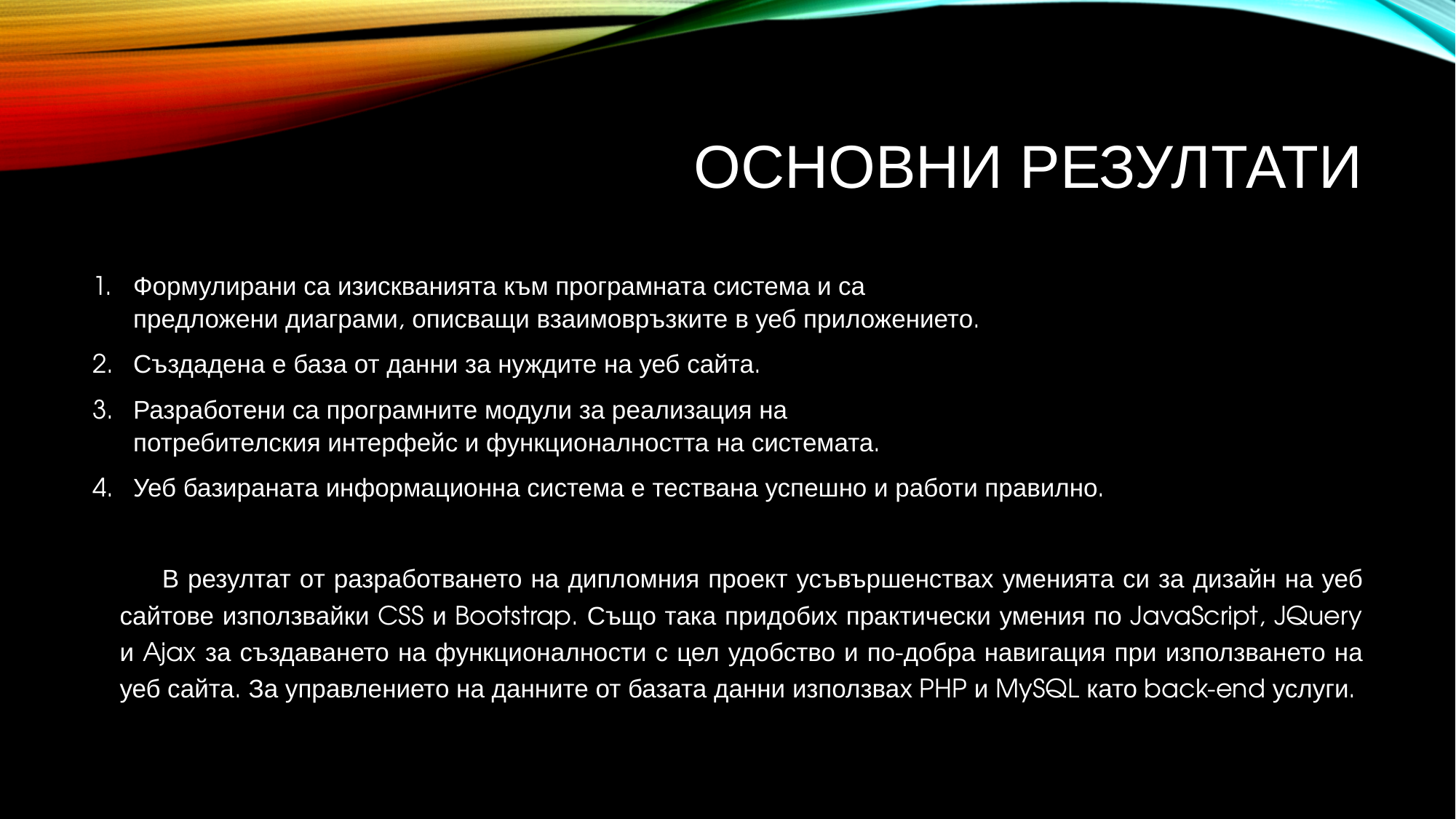

# Основни резултати
Формулирани са изискванията към програмната система и са
предложени диаграми, описващи взаимовръзките в уеб приложението.
Създадена е база от данни за нуждите на уеб сайта.
Разработени са програмните модули за реализация на
потребителския интерфейс и функционалността на системата.
Уеб базираната информационна система е тествана успешно и работи правилно.

В резултат от разработването на дипломния проект усъвършенствах уменията си за дизайн на уеб сайтове използвайки CSS и Bootstrap. Също така придобих практически умения по JavaScript, JQuery и Ajax за създаването на функционалности с цел удобство и по-добра навигация при използването на уеб сайта. За управлението на данните от базата данни използвах PHP и MySQL като back-end услуги.